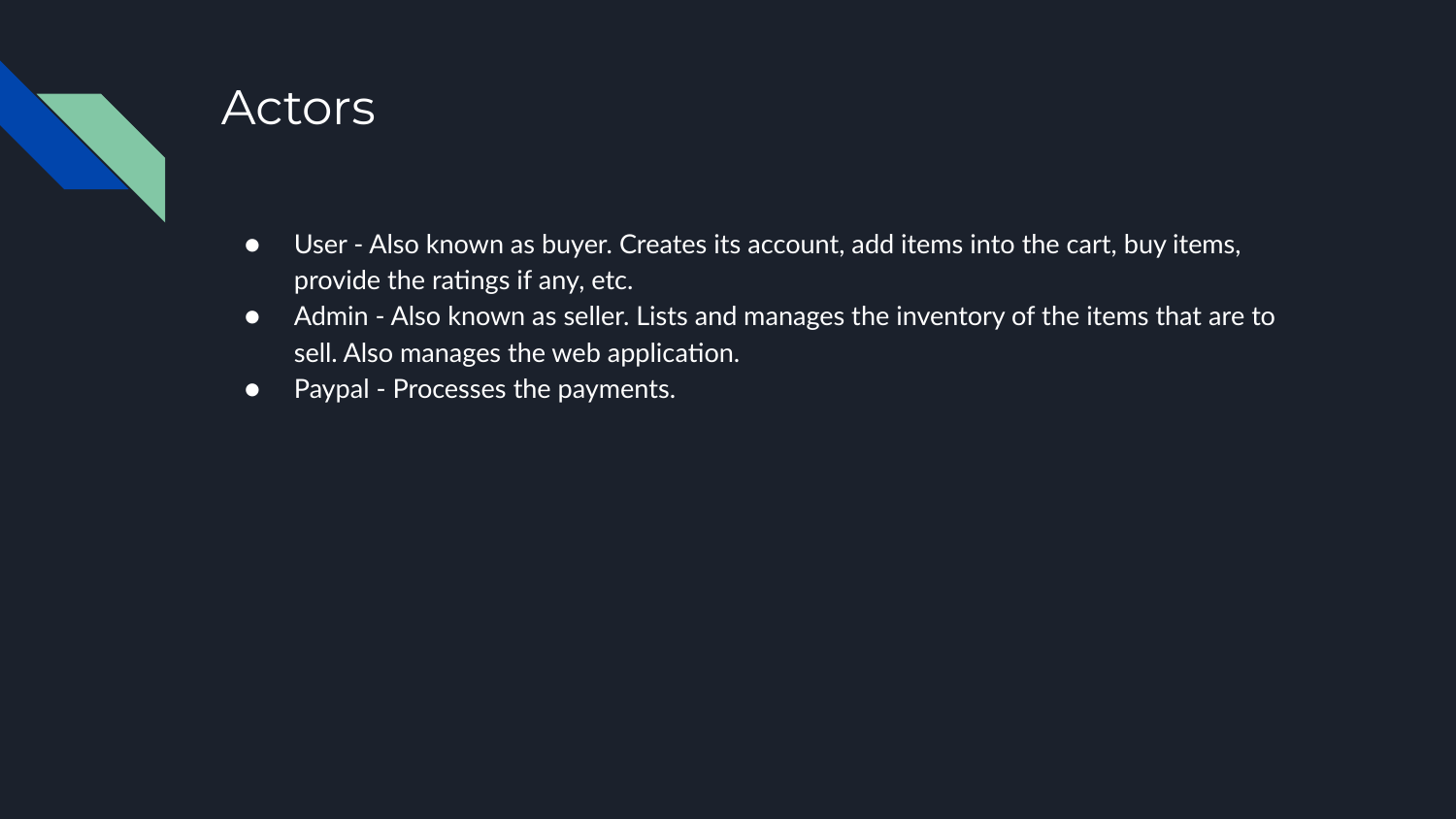

# Actors
User - Also known as buyer. Creates its account, add items into the cart, buy items, provide the ratings if any, etc.
Admin - Also known as seller. Lists and manages the inventory of the items that are to sell. Also manages the web application.
Paypal - Processes the payments.